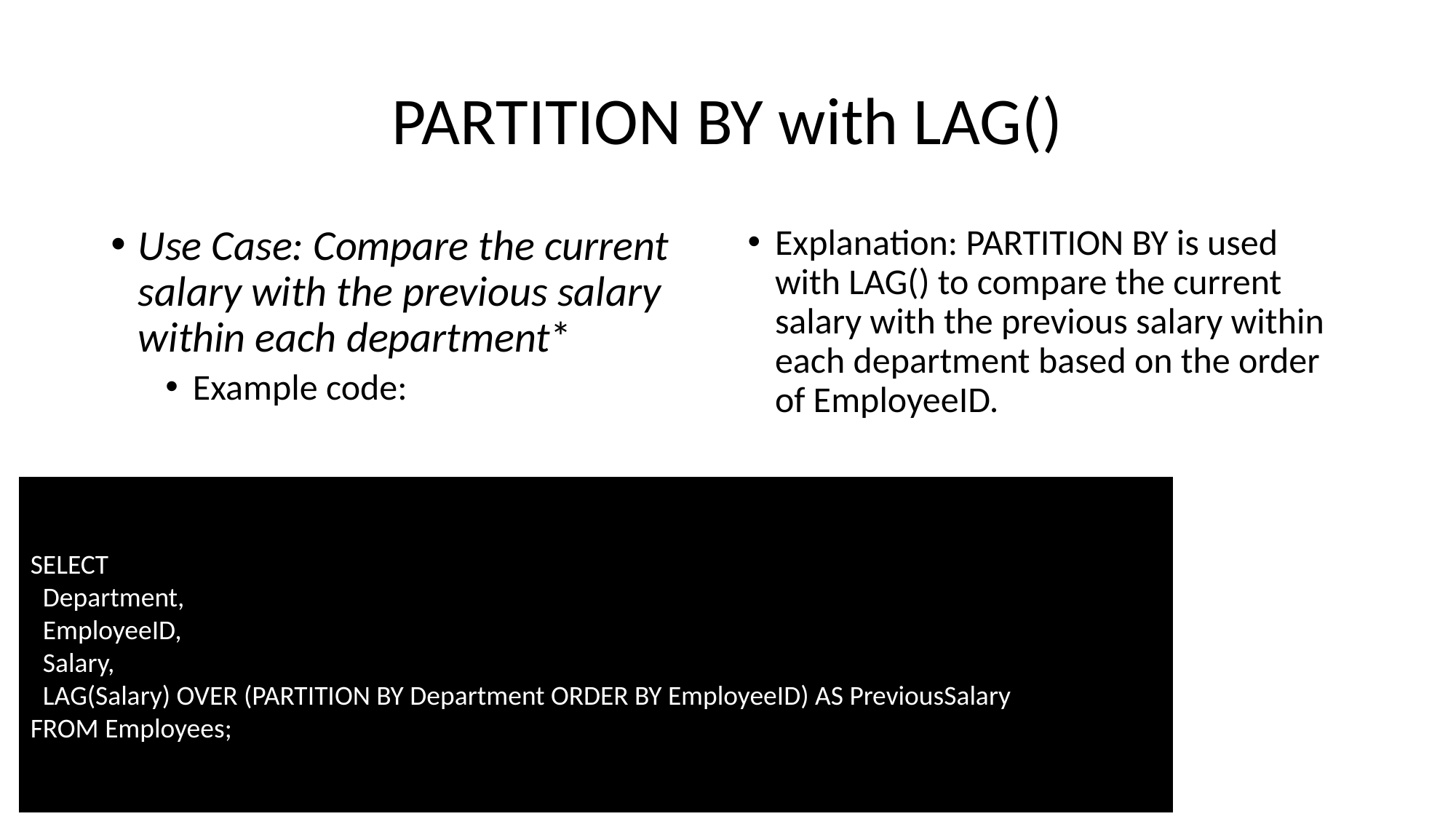

# PARTITION BY with LAG()
Use Case: Compare the current salary with the previous salary within each department*
Example code:
Explanation: PARTITION BY is used with LAG() to compare the current salary with the previous salary within each department based on the order of EmployeeID.
SELECT
  Department,
  EmployeeID,
  Salary,
  LAG(Salary) OVER (PARTITION BY Department ORDER BY EmployeeID) AS PreviousSalary
FROM Employees;